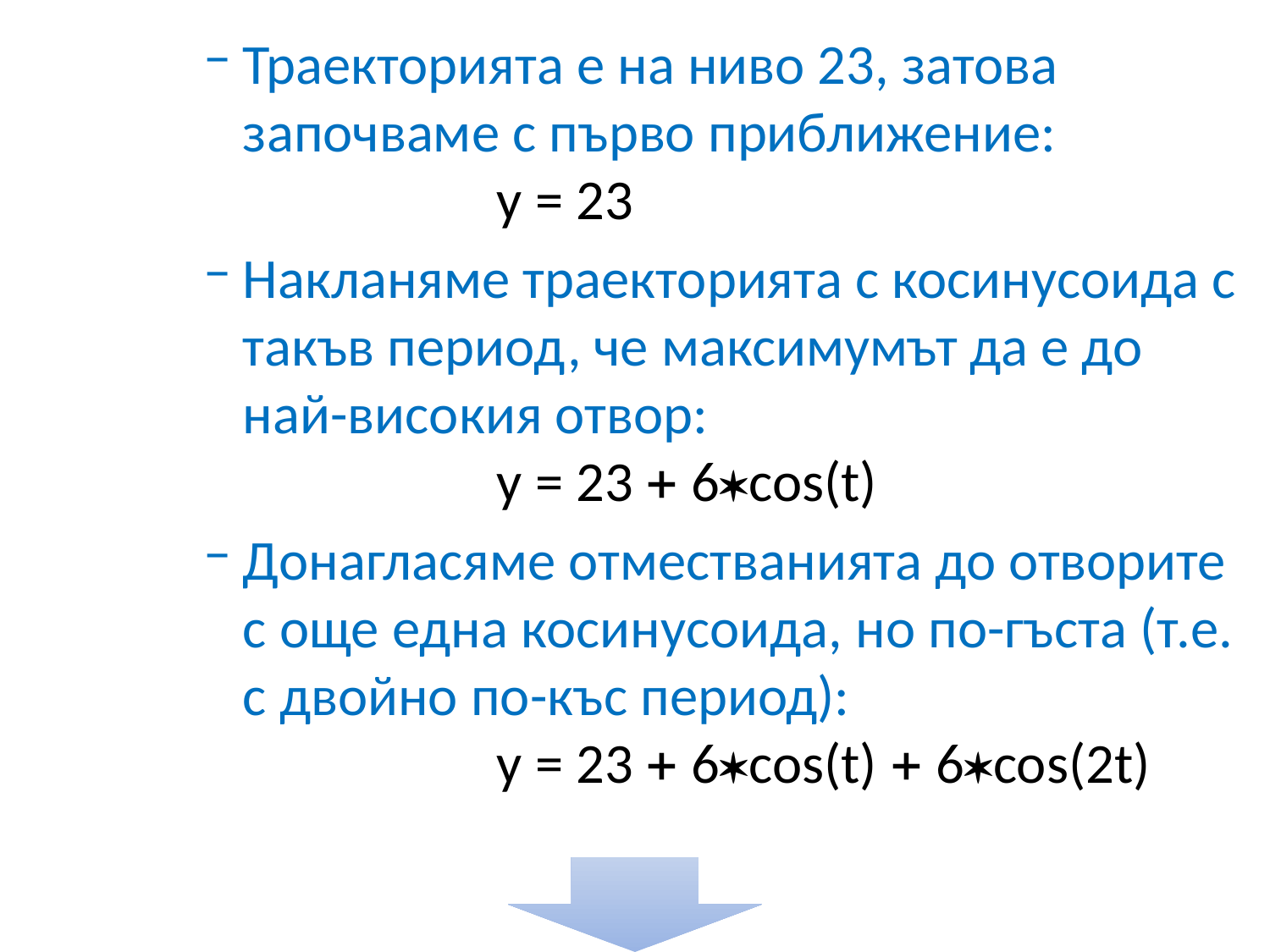

Траекторията е на ниво 23, затова започваме с първо приближение:
		y = 23
Накланяме траекторията с косинусоида с такъв период, че максимумът да е до най-високия отвор:
		y = 23 + 6∗cos(t)
Донагласяме отместванията до отворите с още една косинусоида, но по-гъста (т.е. с двойно по-къс период):
		y = 23 + 6∗cos(t) + 6∗cos(2t)